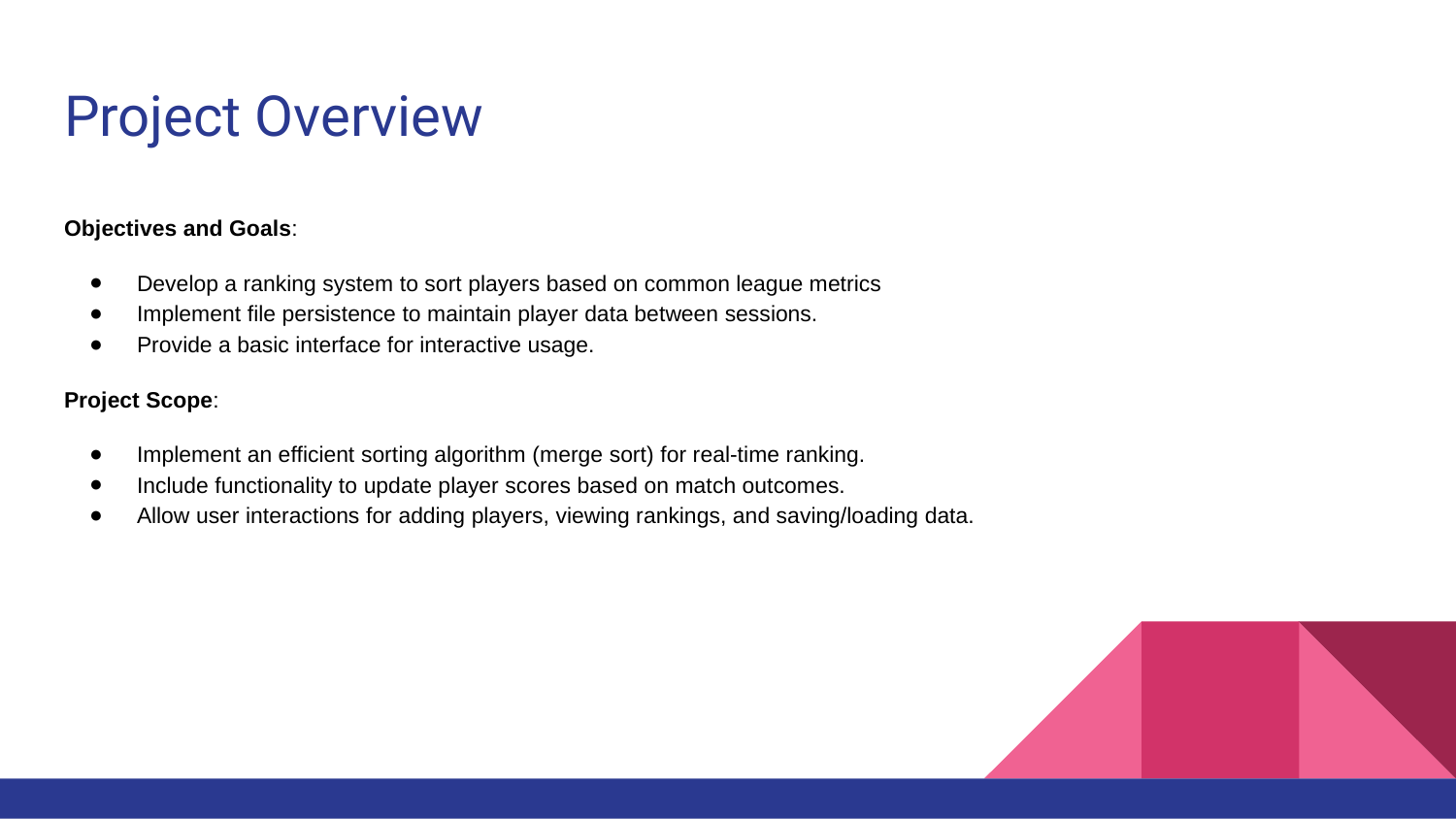

# Project Overview
Objectives and Goals:
Develop a ranking system to sort players based on common league metrics
Implement file persistence to maintain player data between sessions.
Provide a basic interface for interactive usage.
Project Scope:
Implement an efficient sorting algorithm (merge sort) for real-time ranking.
Include functionality to update player scores based on match outcomes.
Allow user interactions for adding players, viewing rankings, and saving/loading data.